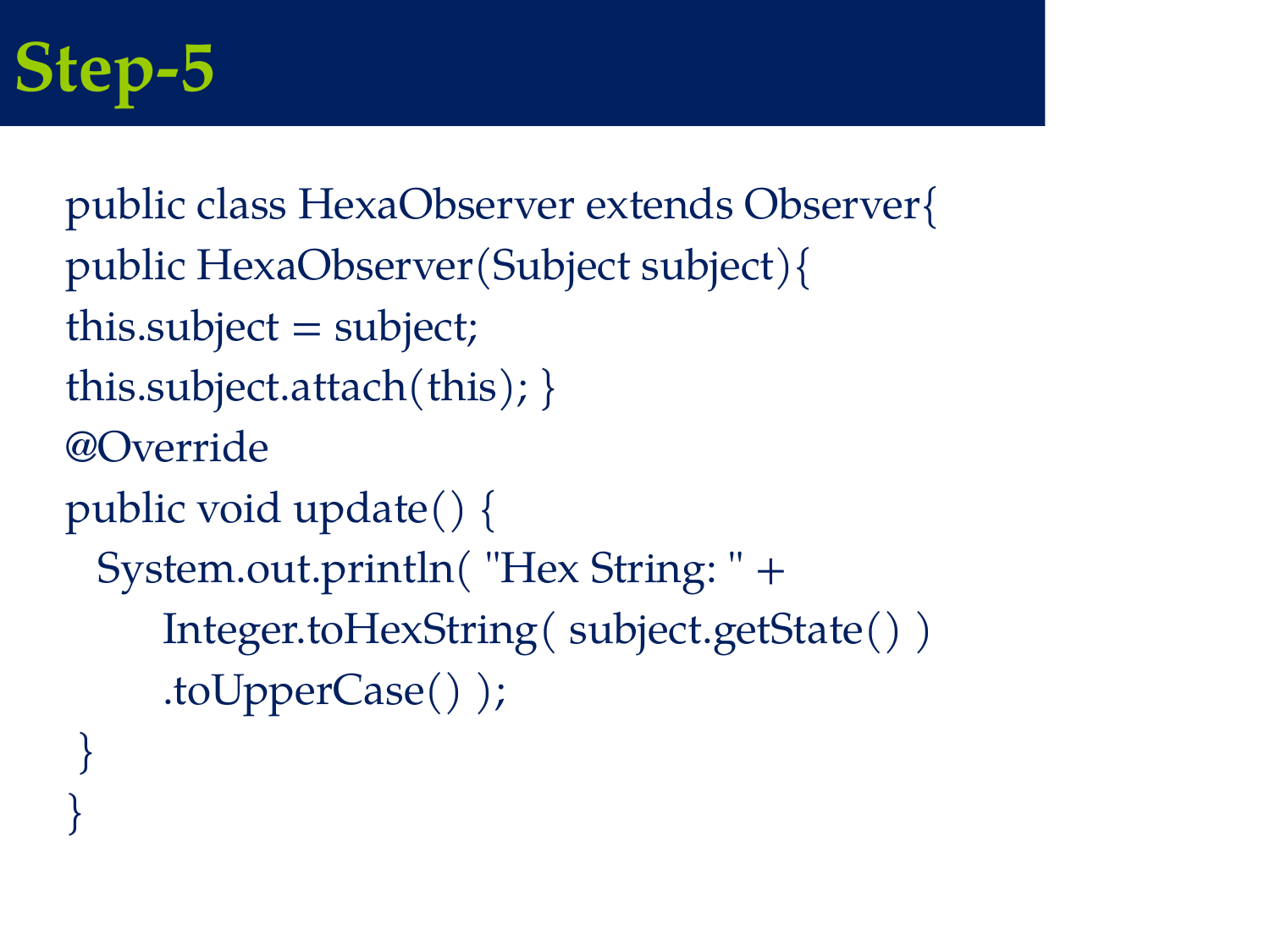

# Step-5
public class HexaObserver extends Observer{
public HexaObserver(Subject subject){
this.subject = subject;
this.subject.attach(this); }
@Override
public void update() {
   System.out.println( "Hex String: " +
         Integer.toHexString( subject.getState() )
         .toUpperCase() );
 }
}